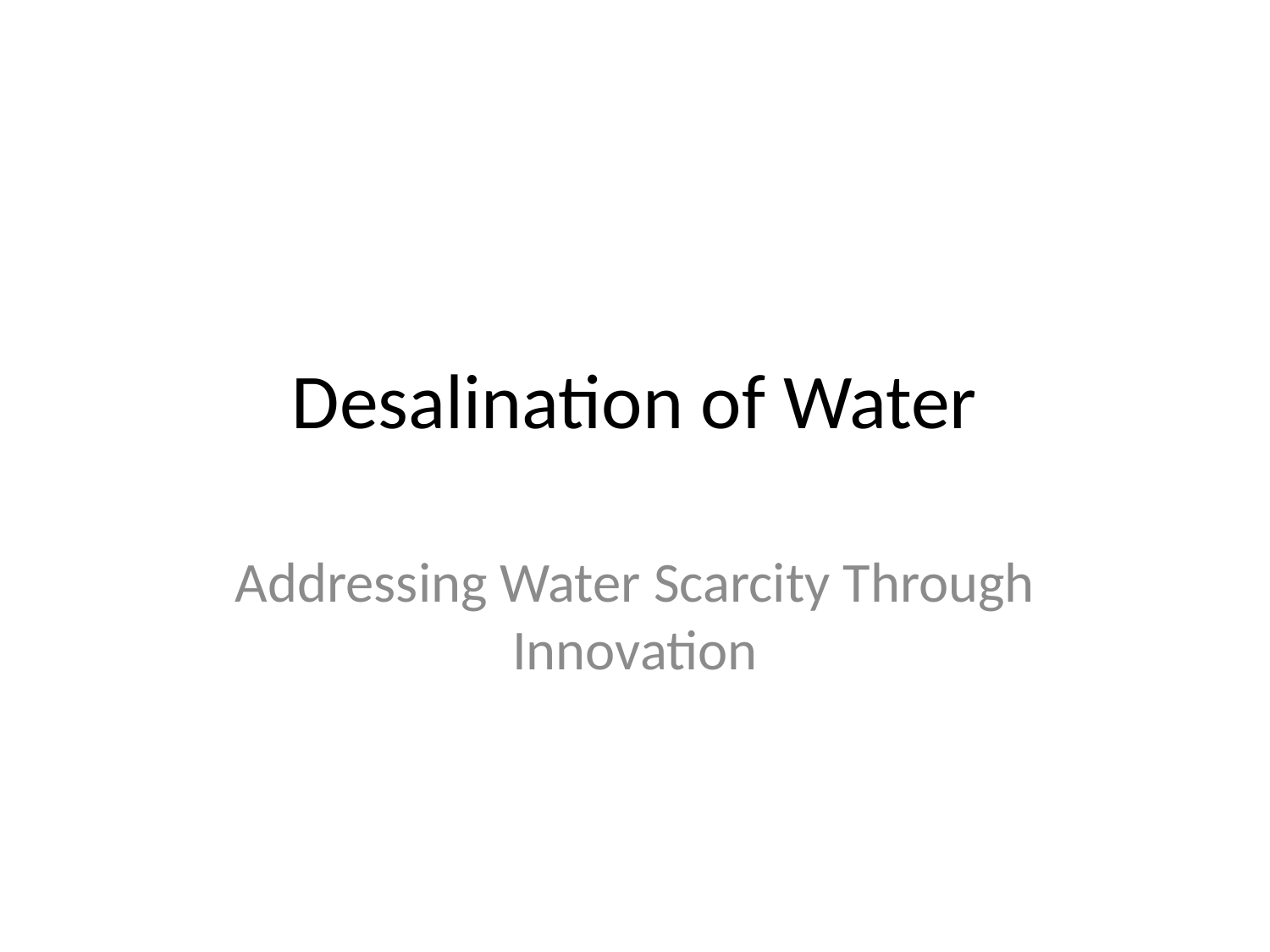

# Desalination of Water
Addressing Water Scarcity Through Innovation